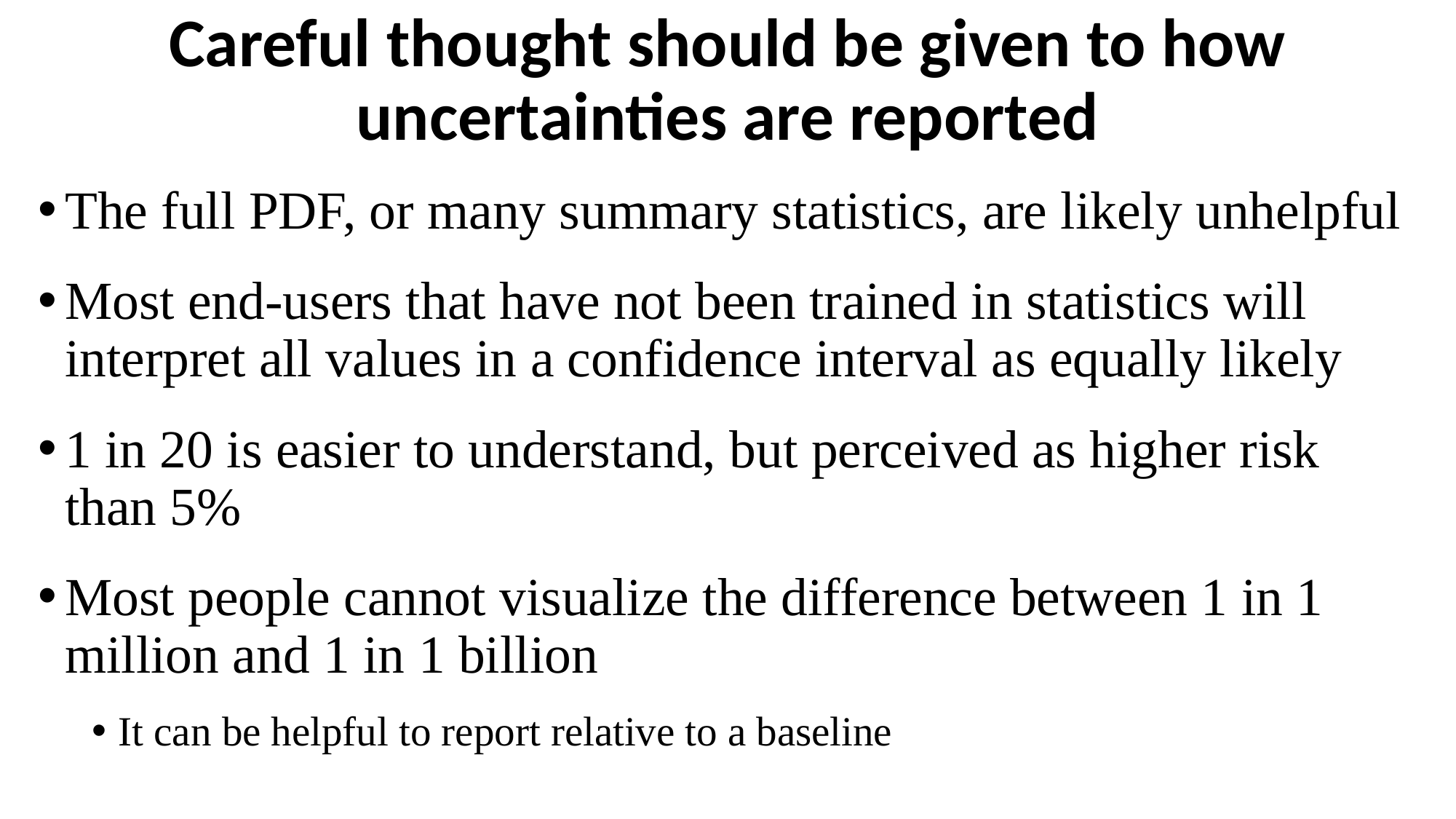

# Careful thought should be given to how uncertainties are reported
The full PDF, or many summary statistics, are likely unhelpful
Most end-users that have not been trained in statistics will interpret all values in a confidence interval as equally likely
1 in 20 is easier to understand, but perceived as higher risk than 5%
Most people cannot visualize the difference between 1 in 1 million and 1 in 1 billion
It can be helpful to report relative to a baseline